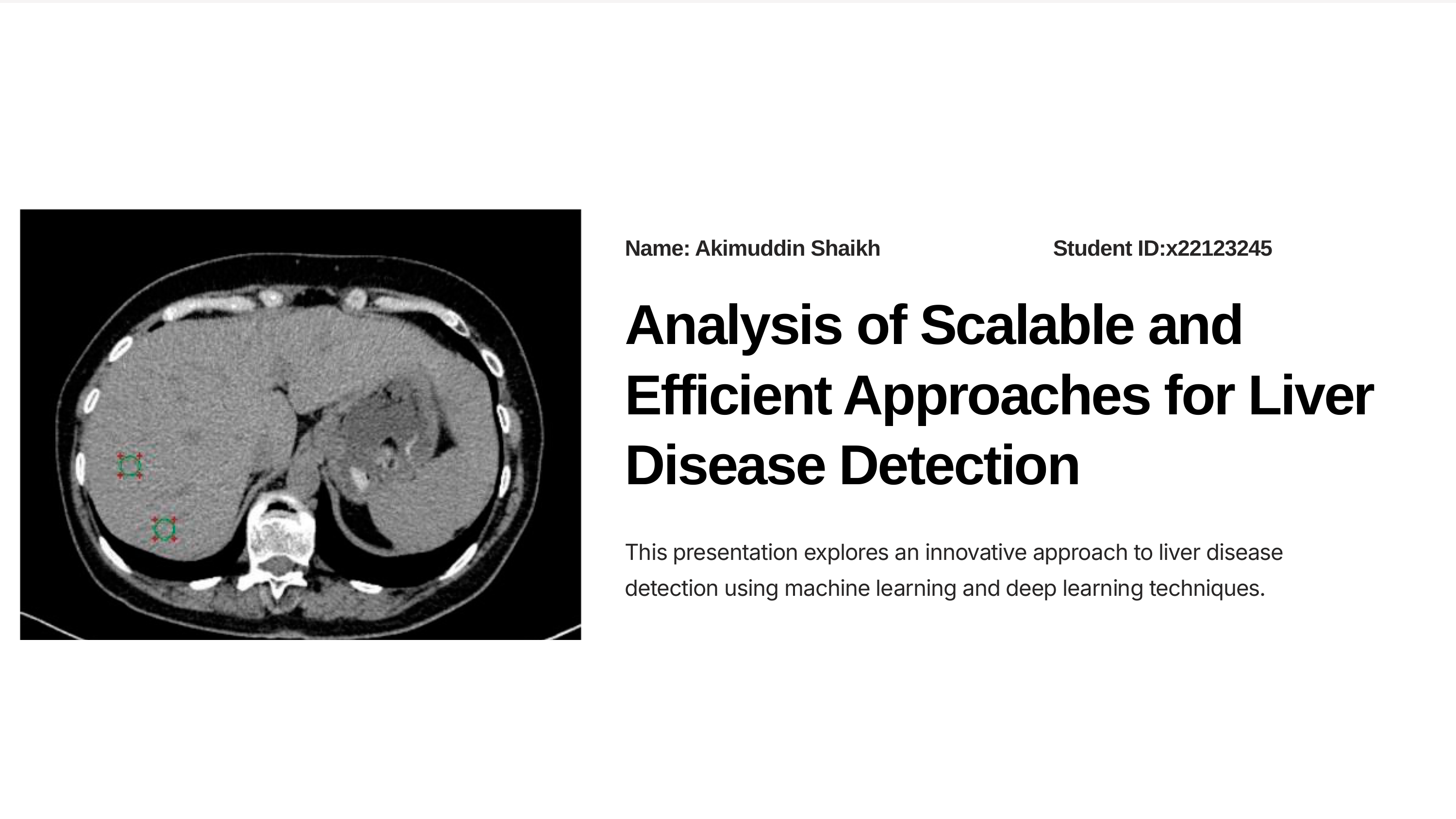

Name: Akimuddin Shaikh                              Student ID:x22123245
Analysis of Scalable and Efficient Approaches for Liver Disease Detection
This presentation explores an innovative approach to liver disease detection using machine learning and deep learning techniques.